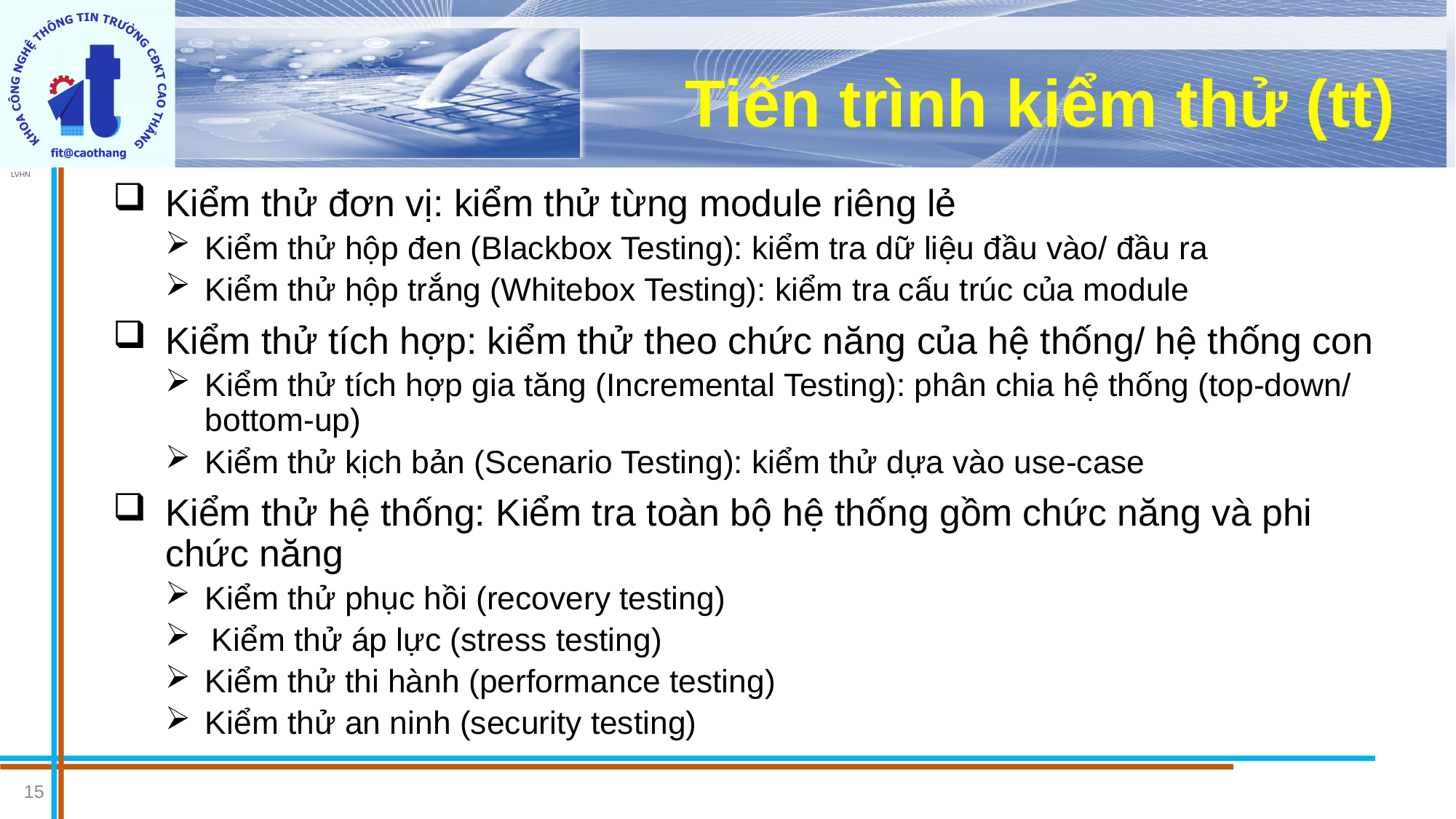

# Tiến trình kiểm thử (tt)
Kiểm thử đơn vị: kiểm thử từng module riêng lẻ
Kiểm thử hộp đen (Blackbox Testing): kiểm tra dữ liệu đầu vào/ đầu ra
Kiểm thử hộp trắng (Whitebox Testing): kiểm tra cấu trúc của module
Kiểm thử tích hợp: kiểm thử theo chức năng của hệ thống/ hệ thống con
Kiểm thử tích hợp gia tăng (Incremental Testing): phân chia hệ thống (top-down/ bottom-up)
Kiểm thử kịch bản (Scenario Testing): kiểm thử dựa vào use-case
Kiểm thử hệ thống: Kiểm tra toàn bộ hệ thống gồm chức năng và phi chức năng
Kiểm thử phục hồi (recovery testing)
 Kiểm thử áp lực (stress testing)
Kiểm thử thi hành (performance testing)
Kiểm thử an ninh (security testing)

15